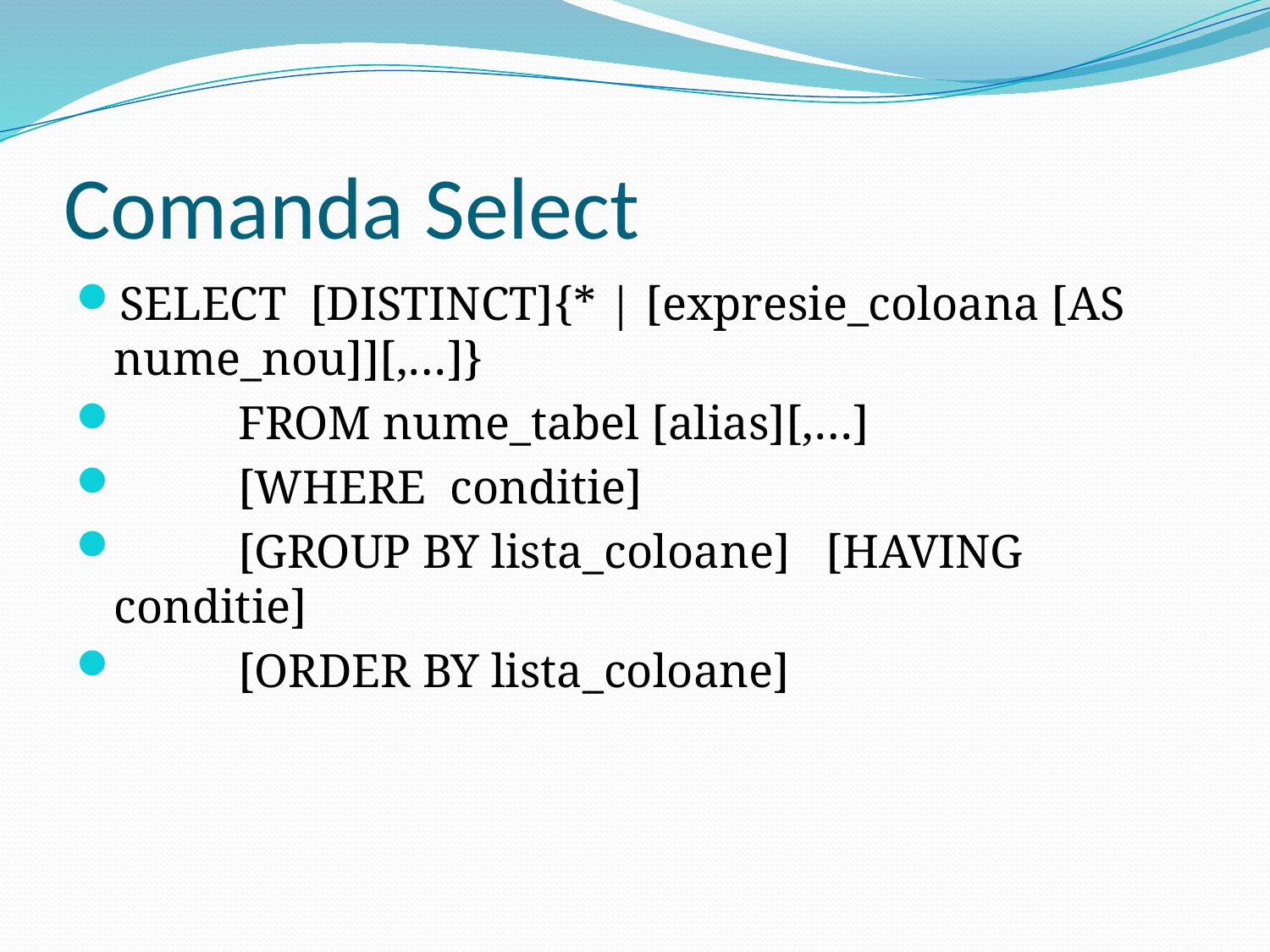

# Comanda Select
SELECT  [DISTINCT]{* | [expresie_coloana [AS nume_nou]][,…]}
          FROM nume_tabel [alias][,…]
          [WHERE  conditie]
          [GROUP BY lista_coloane]   [HAVING conditie]
          [ORDER BY lista_coloane]